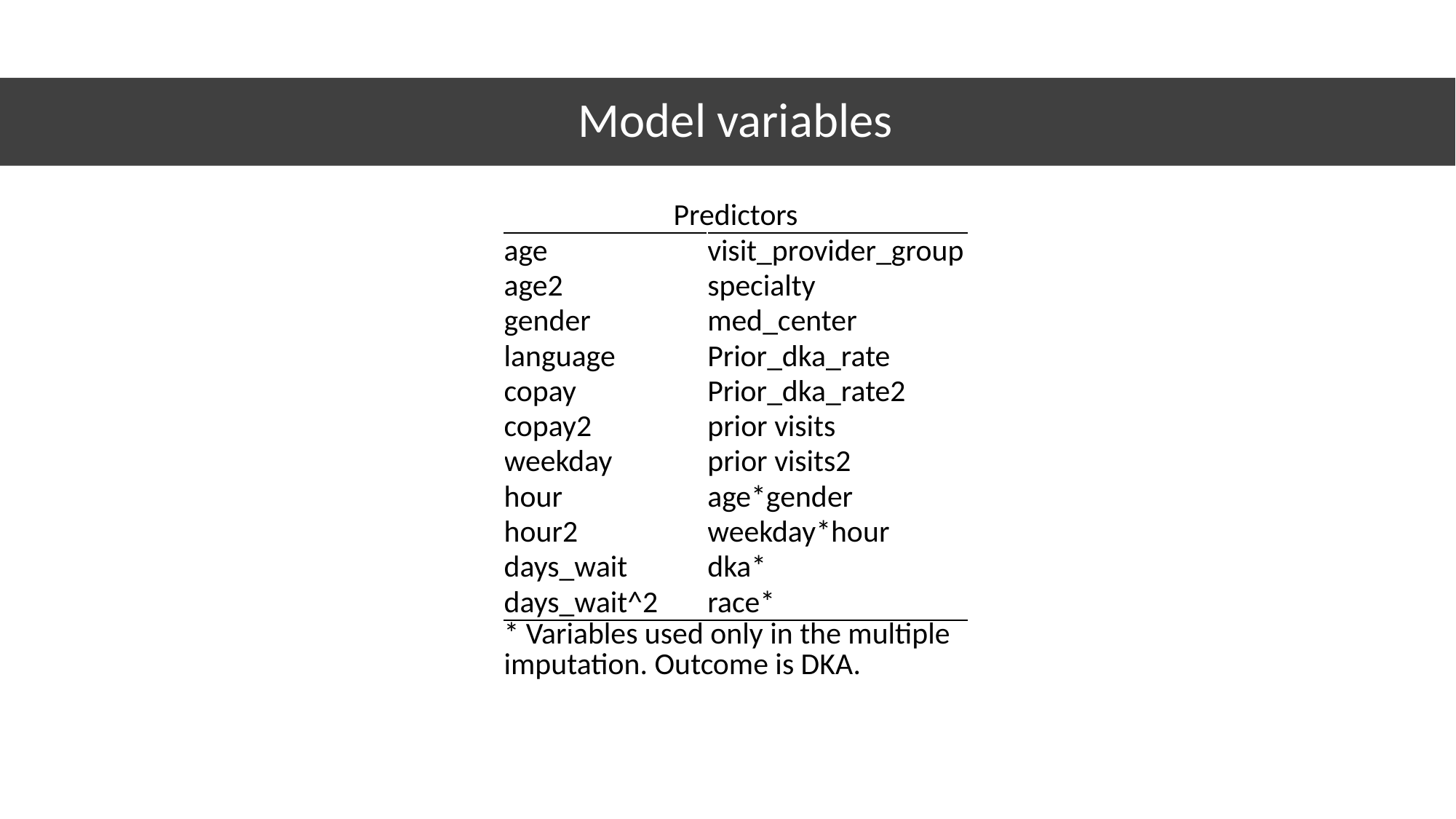

# Model variables

| Predictors |  |
| --- | --- |
| age | visit\_provider\_group |
| age2 | specialty |
| gender | med\_center |
| language | Prior\_dka\_rate |
| copay | Prior\_dka\_rate2 |
| copay2 | prior visits |
| weekday | prior visits2 |
| hour | age\*gender |
| hour2 | weekday\*hour |
| days\_wait | dka\* |
| days\_wait^2 | race\* |
| \* Variables used only in the multiple imputation. Outcome is DKA. |  |